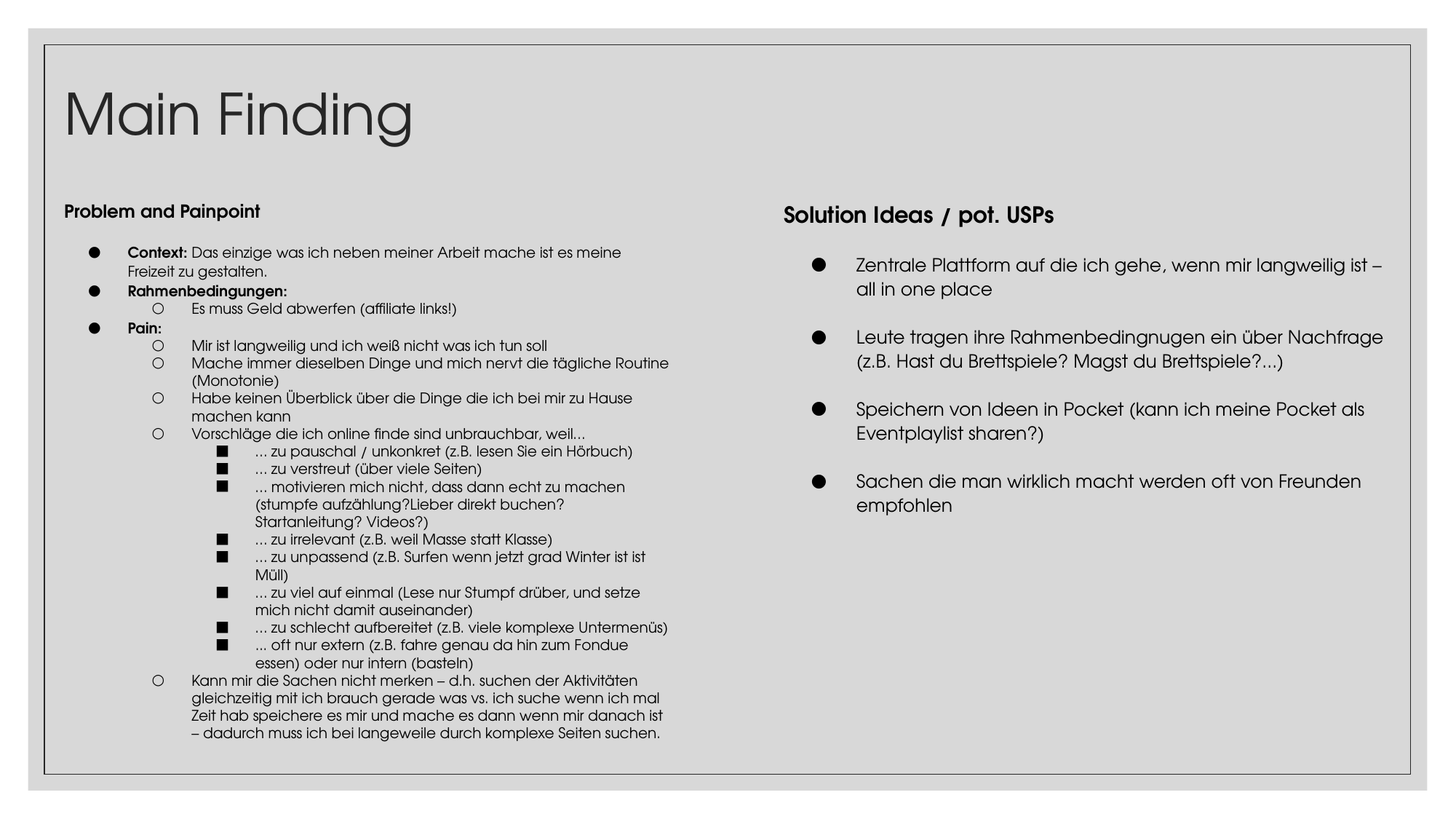

# Main Finding
Problem and Painpoint
Context: Das einzige was ich neben meiner Arbeit mache ist es meine Freizeit zu gestalten.
Rahmenbedingungen:
Es muss Geld abwerfen (affiliate links!)
Pain:
Mir ist langweilig und ich weiß nicht was ich tun soll
Mache immer dieselben Dinge und mich nervt die tägliche Routine (Monotonie)
Habe keinen Überblick über die Dinge die ich bei mir zu Hause machen kann
Vorschläge die ich online finde sind unbrauchbar, weil…
… zu pauschal / unkonkret (z.B. lesen Sie ein Hörbuch)
… zu verstreut (über viele Seiten)
… motivieren mich nicht, dass dann echt zu machen (stumpfe aufzählung?Lieber direkt buchen? Startanleitung? Videos?)
… zu irrelevant (z.B. weil Masse statt Klasse)
… zu unpassend (z.B. Surfen wenn jetzt grad Winter ist ist Müll)
… zu viel auf einmal (Lese nur Stumpf drüber, und setze mich nicht damit auseinander)
… zu schlecht aufbereitet (z.B. viele komplexe Untermenüs)
... oft nur extern (z.B. fahre genau da hin zum Fondue essen) oder nur intern (basteln)
Kann mir die Sachen nicht merken – d.h. suchen der Aktivitäten gleichzeitig mit ich brauch gerade was vs. ich suche wenn ich mal Zeit hab speichere es mir und mache es dann wenn mir danach ist – dadurch muss ich bei langeweile durch komplexe Seiten suchen.

Solution Ideas / pot. USPs
Zentrale Plattform auf die ich gehe, wenn mir langweilig ist – all in one place
Leute tragen ihre Rahmenbedingnugen ein über Nachfrage (z.B. Hast du Brettspiele? Magst du Brettspiele?...)
Speichern von Ideen in Pocket (kann ich meine Pocket als Eventplaylist sharen?)
Sachen die man wirklich macht werden oft von Freunden empfohlen